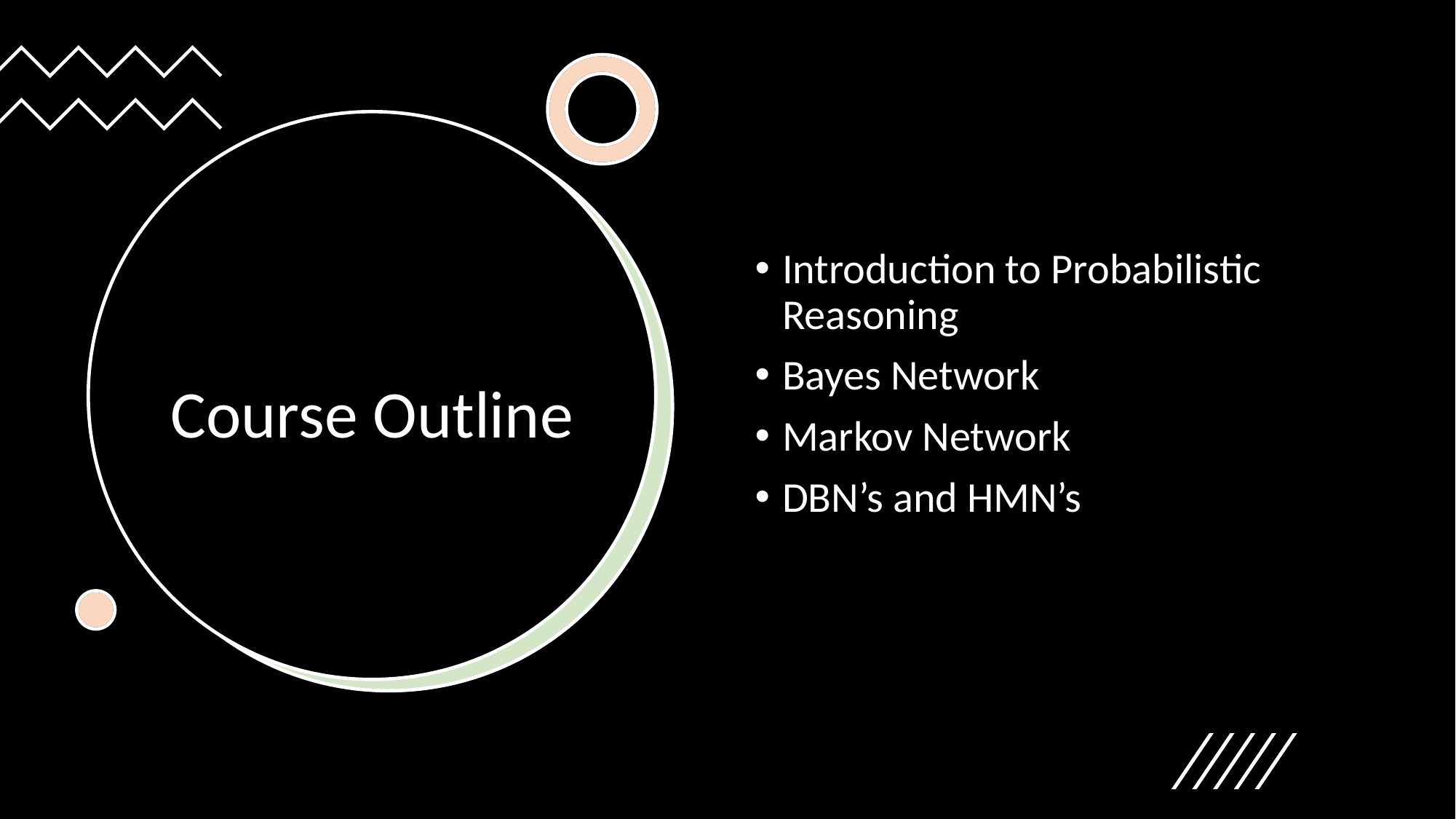

# Course Outline
Introduction to Probabilistic Reasoning
Bayes Network
Markov Network
DBN’s and HMN’s